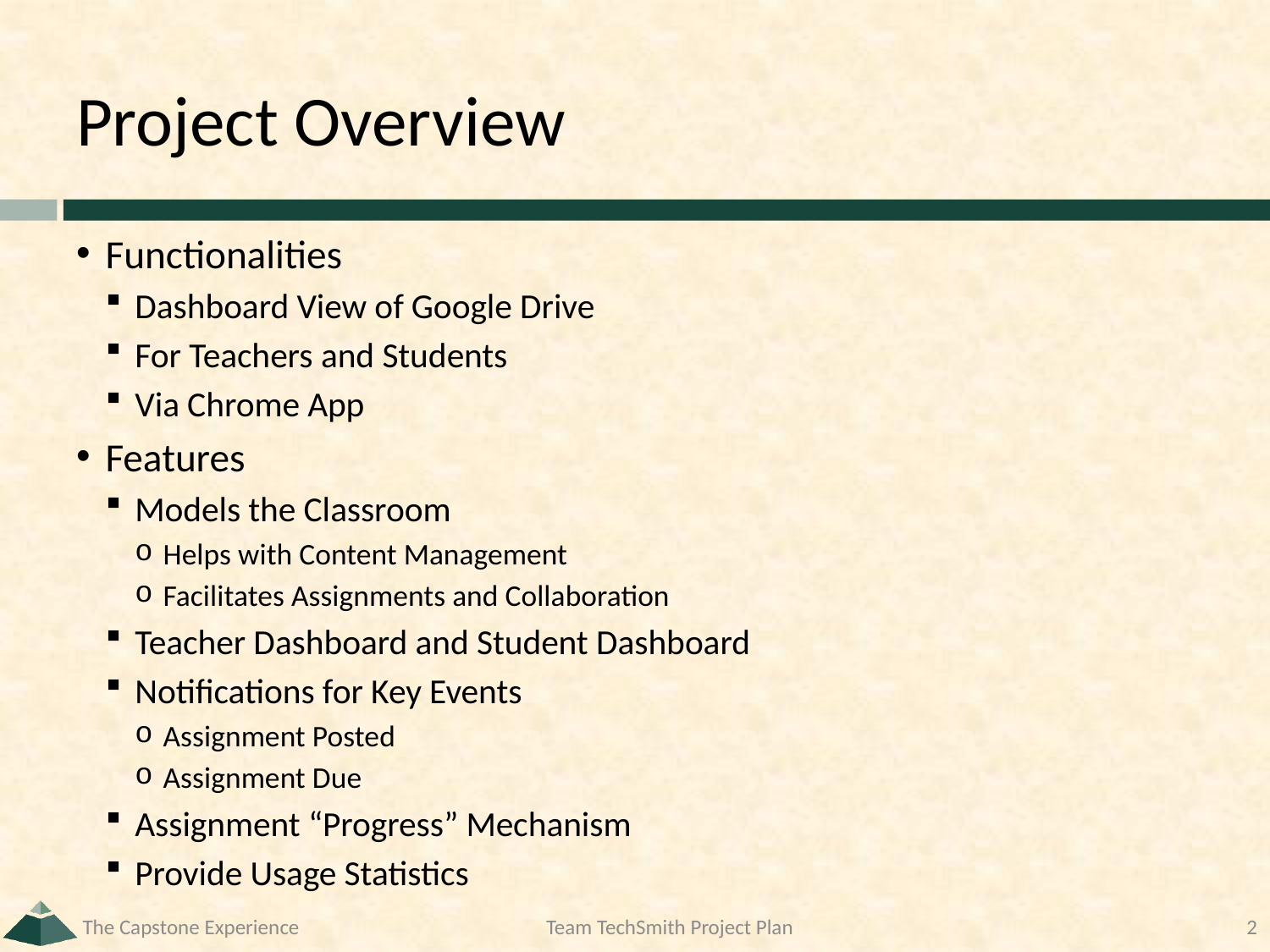

# Project Overview
Functionalities
Dashboard View of Google Drive
For Teachers and Students
Via Chrome App
Features
Models the Classroom
Helps with Content Management
Facilitates Assignments and Collaboration
Teacher Dashboard and Student Dashboard
Notifications for Key Events
Assignment Posted
Assignment Due
Assignment “Progress” Mechanism
Provide Usage Statistics
The Capstone Experience
Team TechSmith Project Plan
2